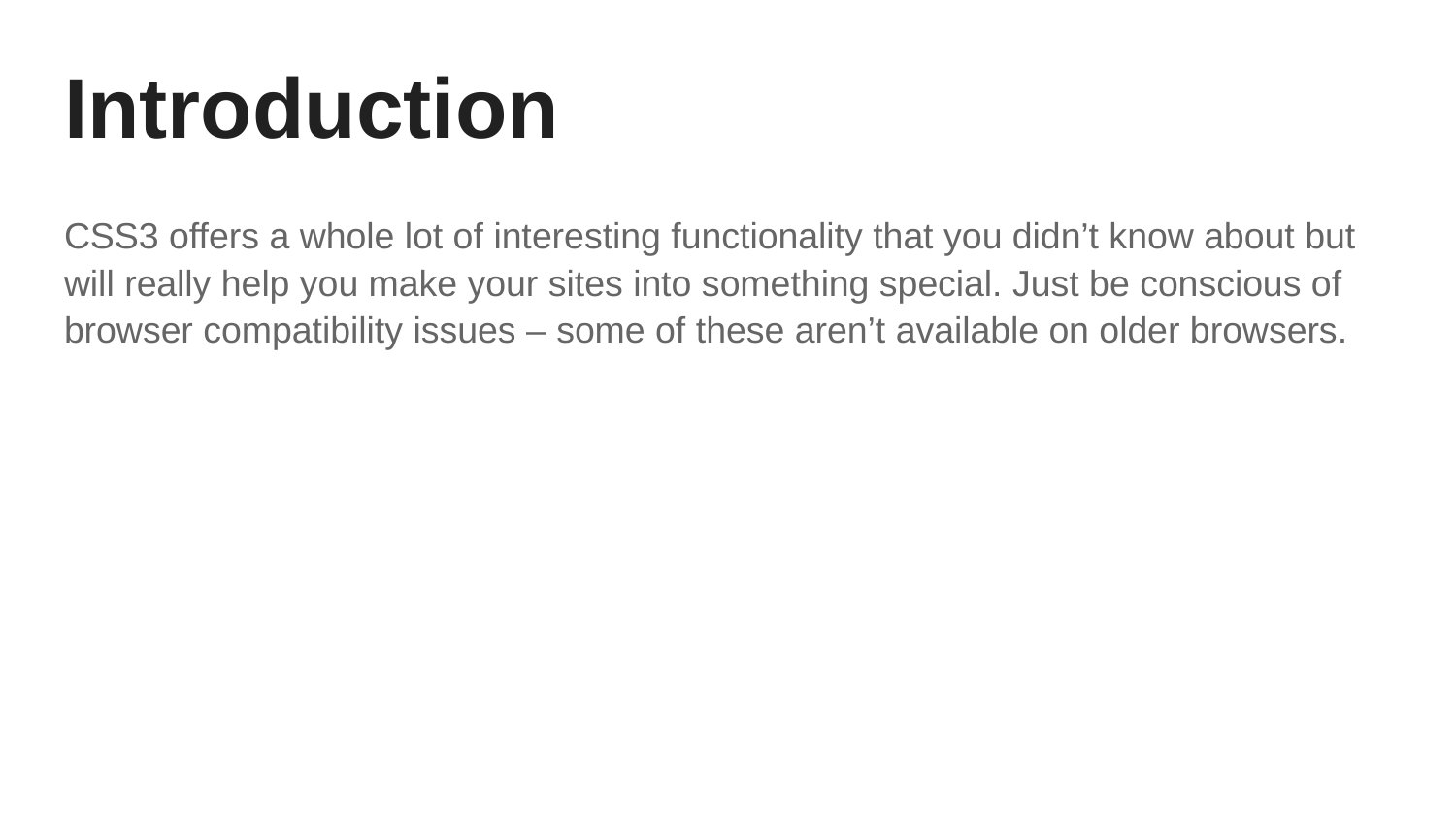

# Introduction
CSS3 offers a whole lot of interesting functionality that you didn’t know about but will really help you make your sites into something special. Just be conscious of browser compatibility issues – some of these aren’t available on older browsers.